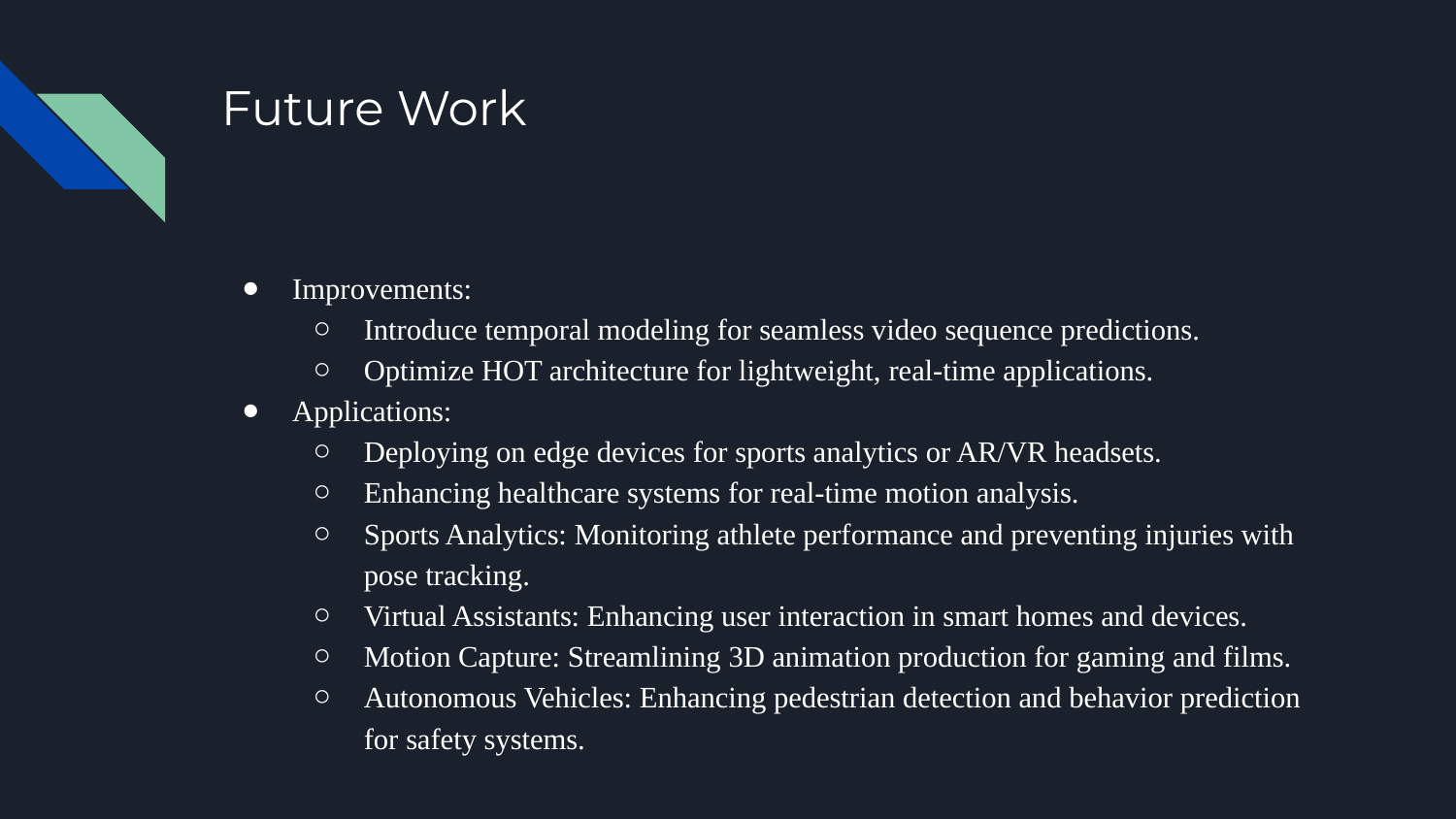

# Future Work
Improvements:
Introduce temporal modeling for seamless video sequence predictions.
Optimize HOT architecture for lightweight, real-time applications.
Applications:
Deploying on edge devices for sports analytics or AR/VR headsets.
Enhancing healthcare systems for real-time motion analysis.
Sports Analytics: Monitoring athlete performance and preventing injuries with pose tracking.
Virtual Assistants: Enhancing user interaction in smart homes and devices.
Motion Capture: Streamlining 3D animation production for gaming and films.
Autonomous Vehicles: Enhancing pedestrian detection and behavior prediction for safety systems.